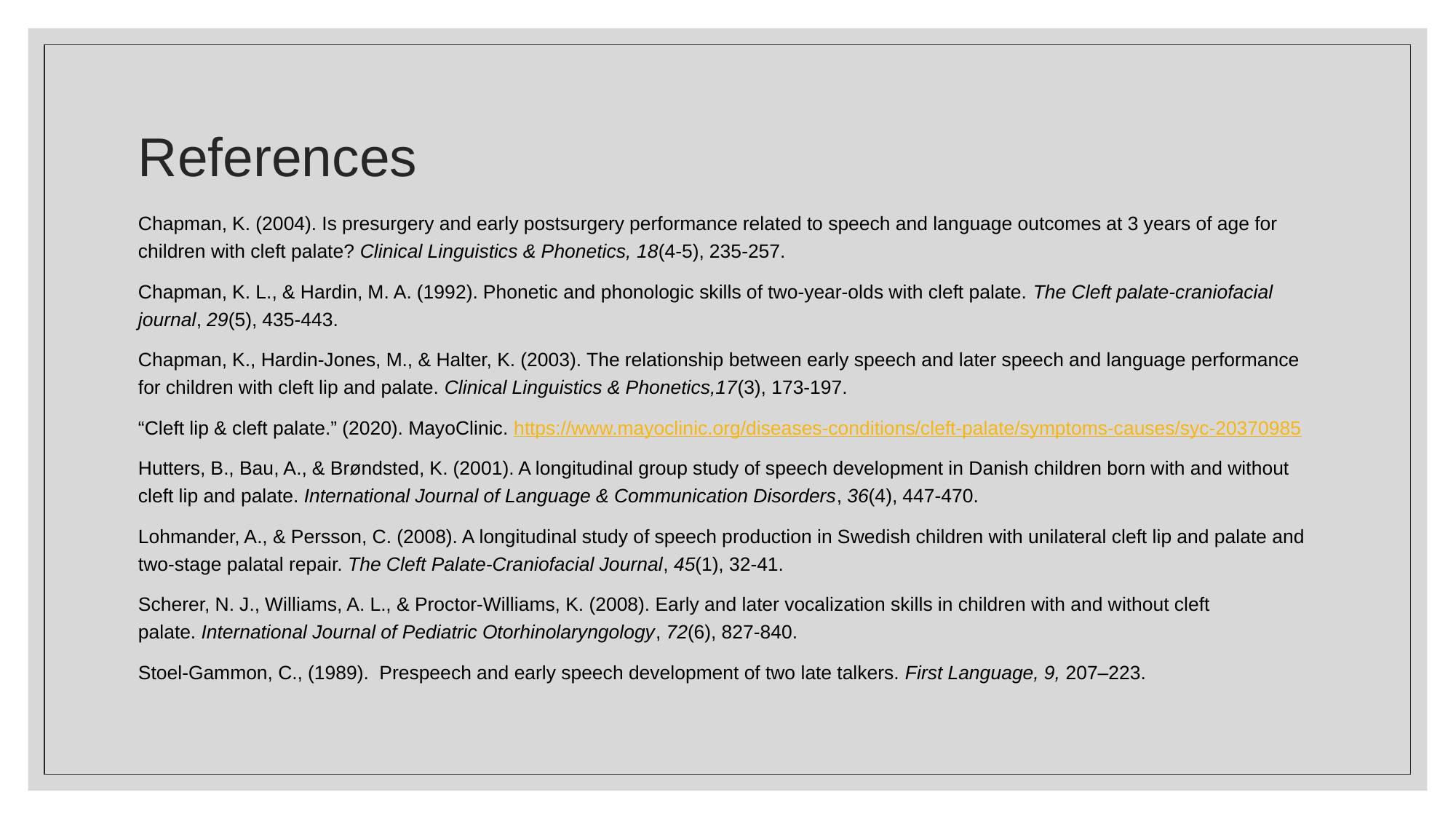

# References
Chapman, K. (2004). Is presurgery and early postsurgery performance related to speech and language outcomes at 3 years of age for children with cleft palate? Clinical Linguistics & Phonetics, 18(4-5), 235-257.
Chapman, K. L., & Hardin, M. A. (1992). Phonetic and phonologic skills of two-year-olds with cleft palate. The Cleft palate-craniofacial journal, 29(5), 435-443.
Chapman, K., Hardin-Jones, M., & Halter, K. (2003). The relationship between early speech and later speech and language performance for children with cleft lip and palate. Clinical Linguistics & Phonetics,17(3), 173-197.
“Cleft lip & cleft palate.” (2020). MayoClinic. https://www.mayoclinic.org/diseases-conditions/cleft-palate/symptoms-causes/syc-20370985
Hutters, B., Bau, A., & Brøndsted, K. (2001). A longitudinal group study of speech development in Danish children born with and without cleft lip and palate. International Journal of Language & Communication Disorders, 36(4), 447-470.
Lohmander, A., & Persson, C. (2008). A longitudinal study of speech production in Swedish children with unilateral cleft lip and palate and two-stage palatal repair. The Cleft Palate-Craniofacial Journal, 45(1), 32-41.
Scherer, N. J., Williams, A. L., & Proctor-Williams, K. (2008). Early and later vocalization skills in children with and without cleft palate. International Journal of Pediatric Otorhinolaryngology, 72(6), 827-840.
Stoel-Gammon, C., (1989).  Prespeech and early speech development of two late talkers. First Language, 9, 207–223.